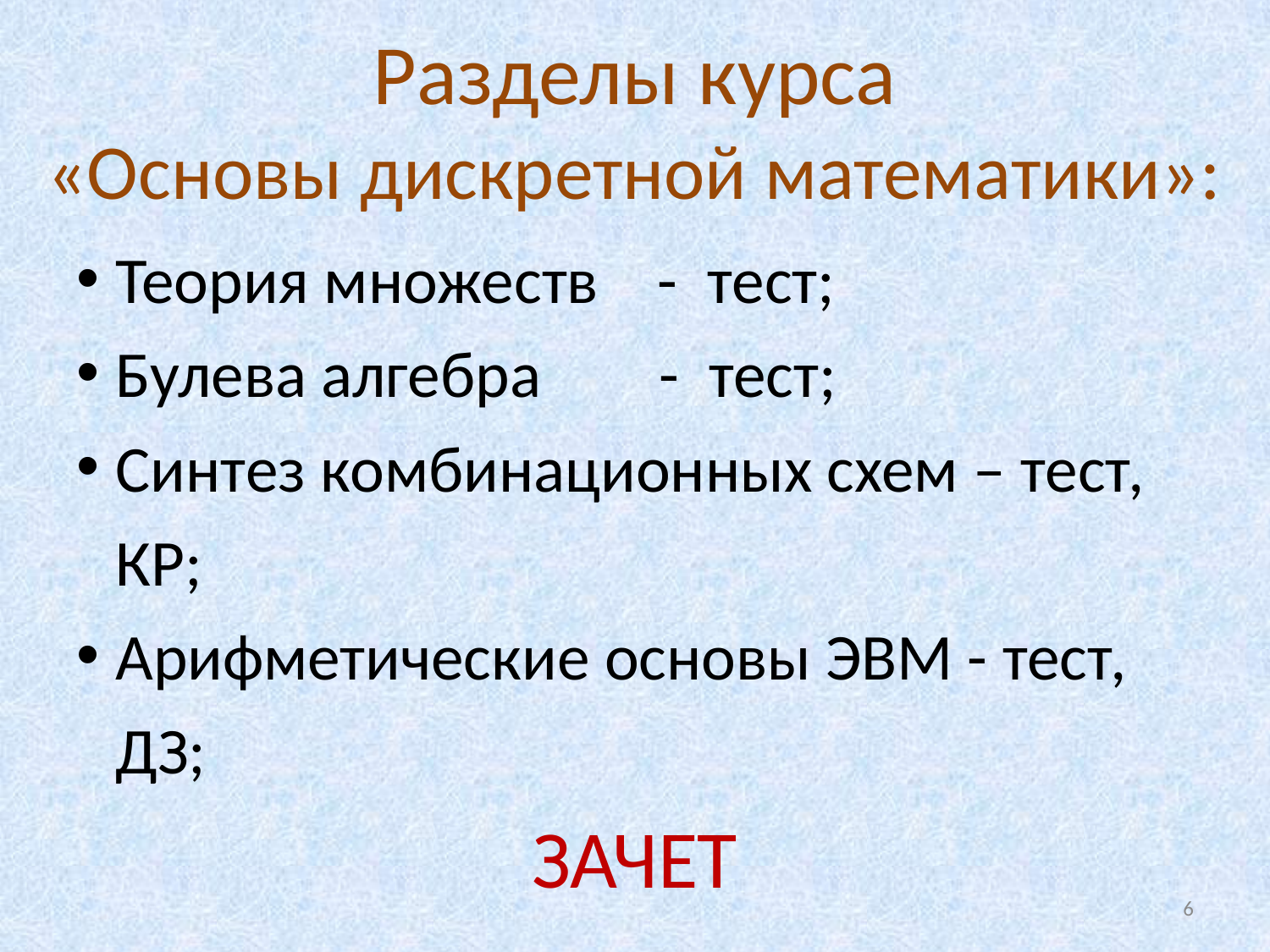

# Разделы курса «Основы дискретной математики»:
Теория множеств    -  тест;
Булева алгебра        -  тест;
Синтез комбинационных схем – тест, КР;
Арифметические основы ЭВМ - тест, ДЗ;
ЗАЧЕТ

6